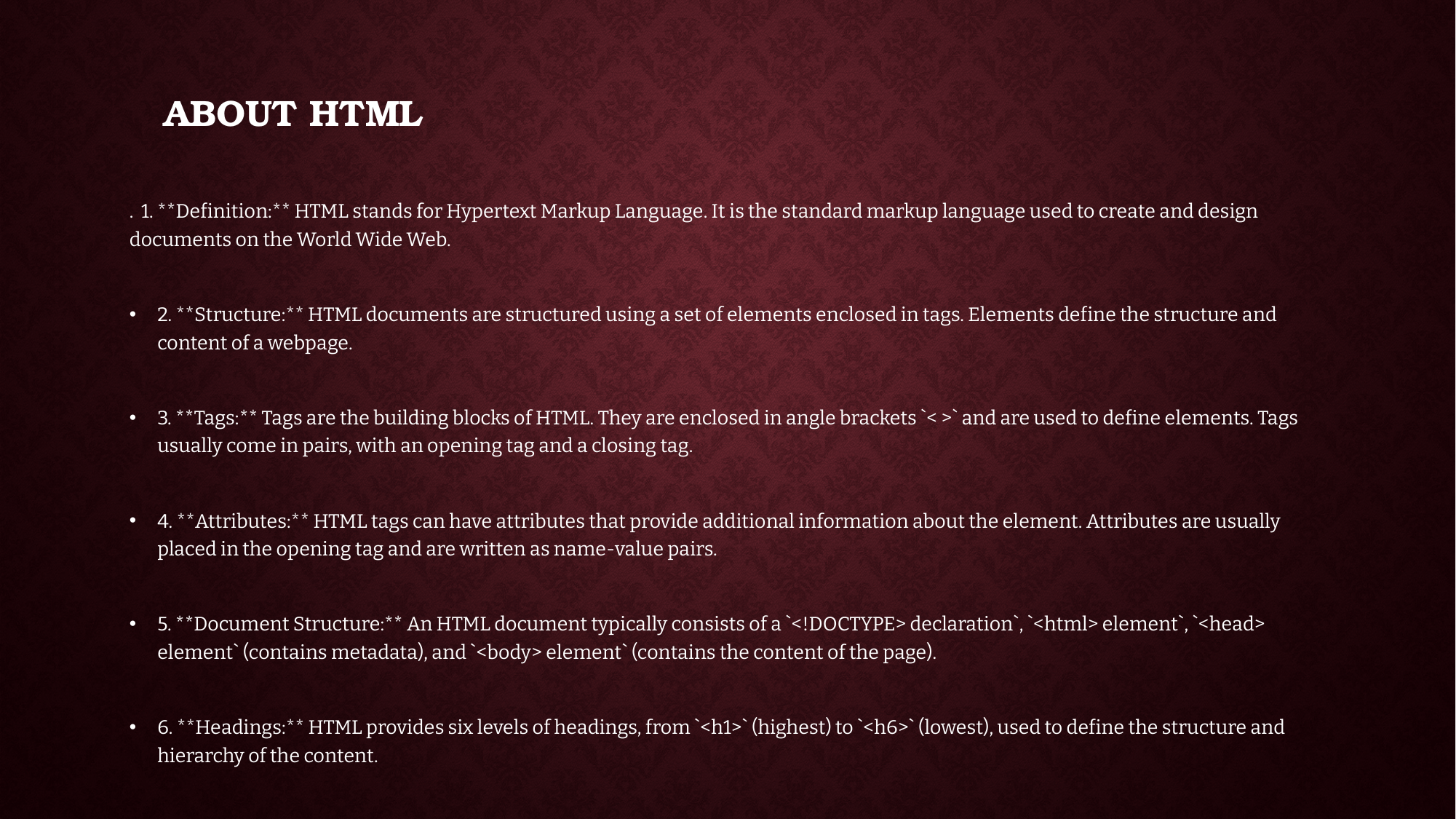

# ABOUT HTML
.  1. **Definition:** HTML stands for Hypertext Markup Language. It is the standard markup language used to create and design documents on the World Wide Web.

2. **Structure:** HTML documents are structured using a set of elements enclosed in tags. Elements define the structure and content of a webpage.

3. **Tags:** Tags are the building blocks of HTML. They are enclosed in angle brackets `< >` and are used to define elements. Tags usually come in pairs, with an opening tag and a closing tag.

4. **Attributes:** HTML tags can have attributes that provide additional information about the element. Attributes are usually placed in the opening tag and are written as name-value pairs.

5. **Document Structure:** An HTML document typically consists of a `<!DOCTYPE> declaration`, `<html> element`, `<head> element` (contains metadata), and `<body> element` (contains the content of the page).

6. **Headings:** HTML provides six levels of headings, from `<h1>` (highest) to `<h6>` (lowest), used to define the structure and hierarchy of the content.